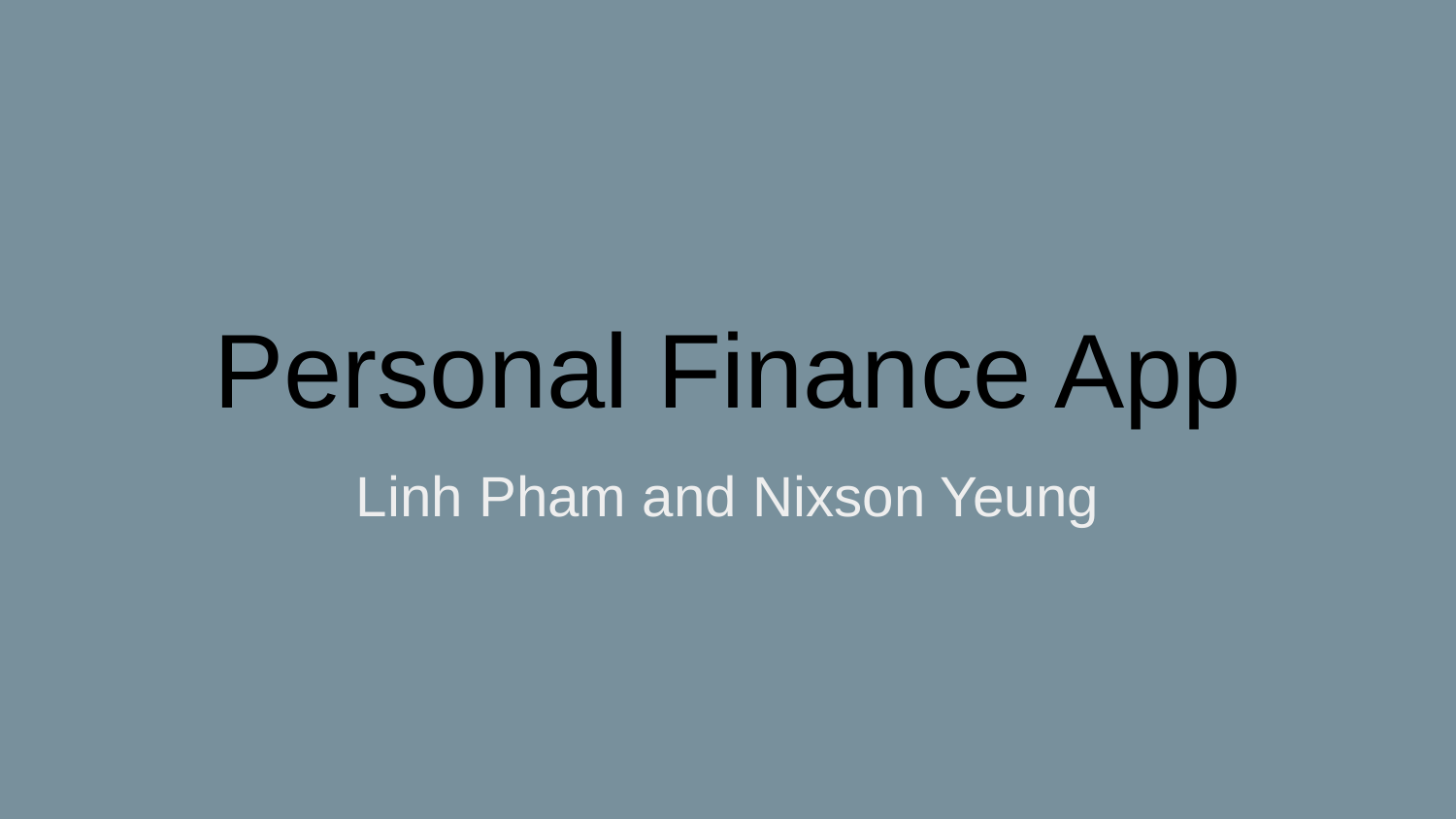

# Personal Finance App
Linh Pham and Nixson Yeung